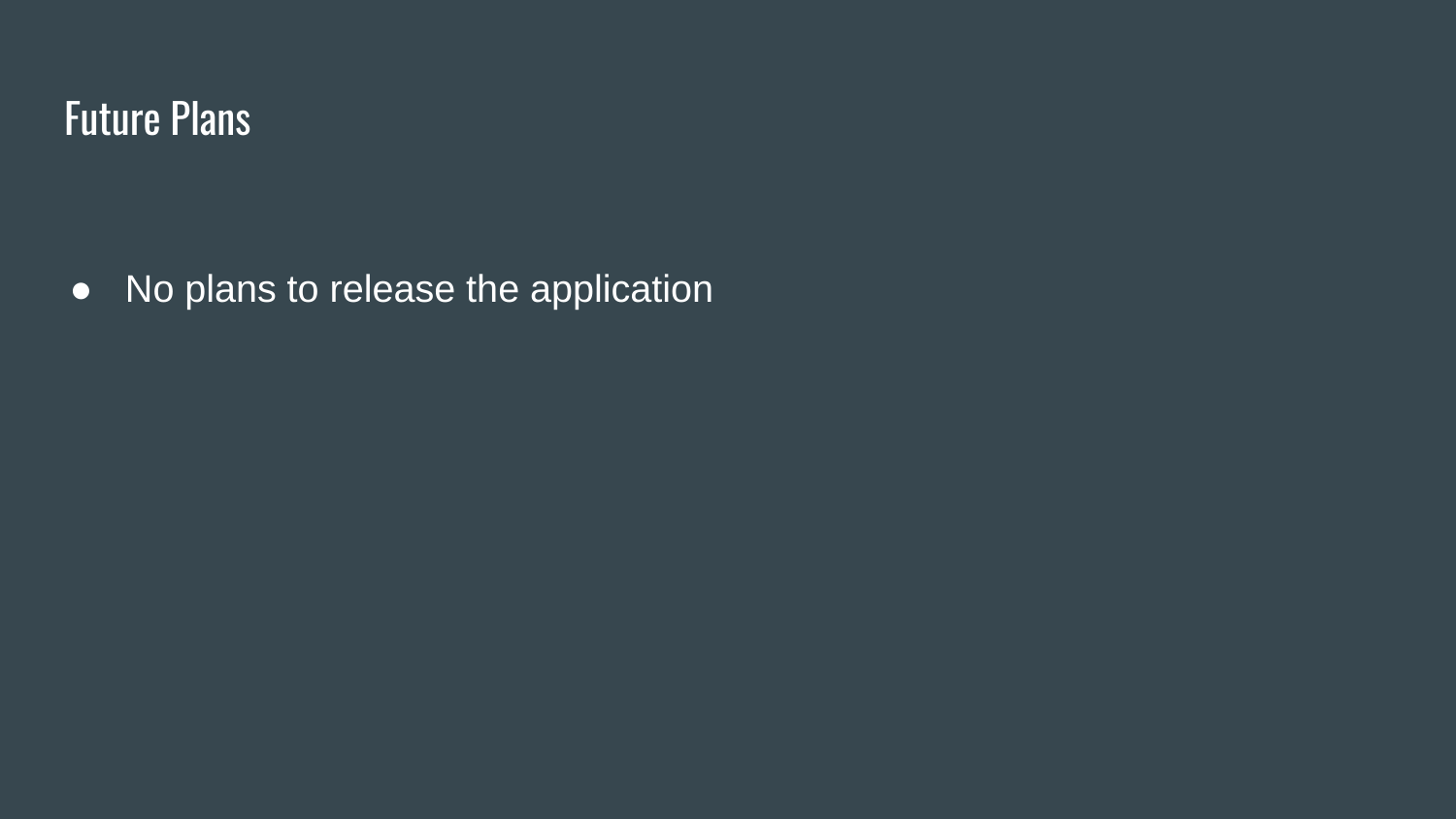

# Future Plans
No plans to release the application